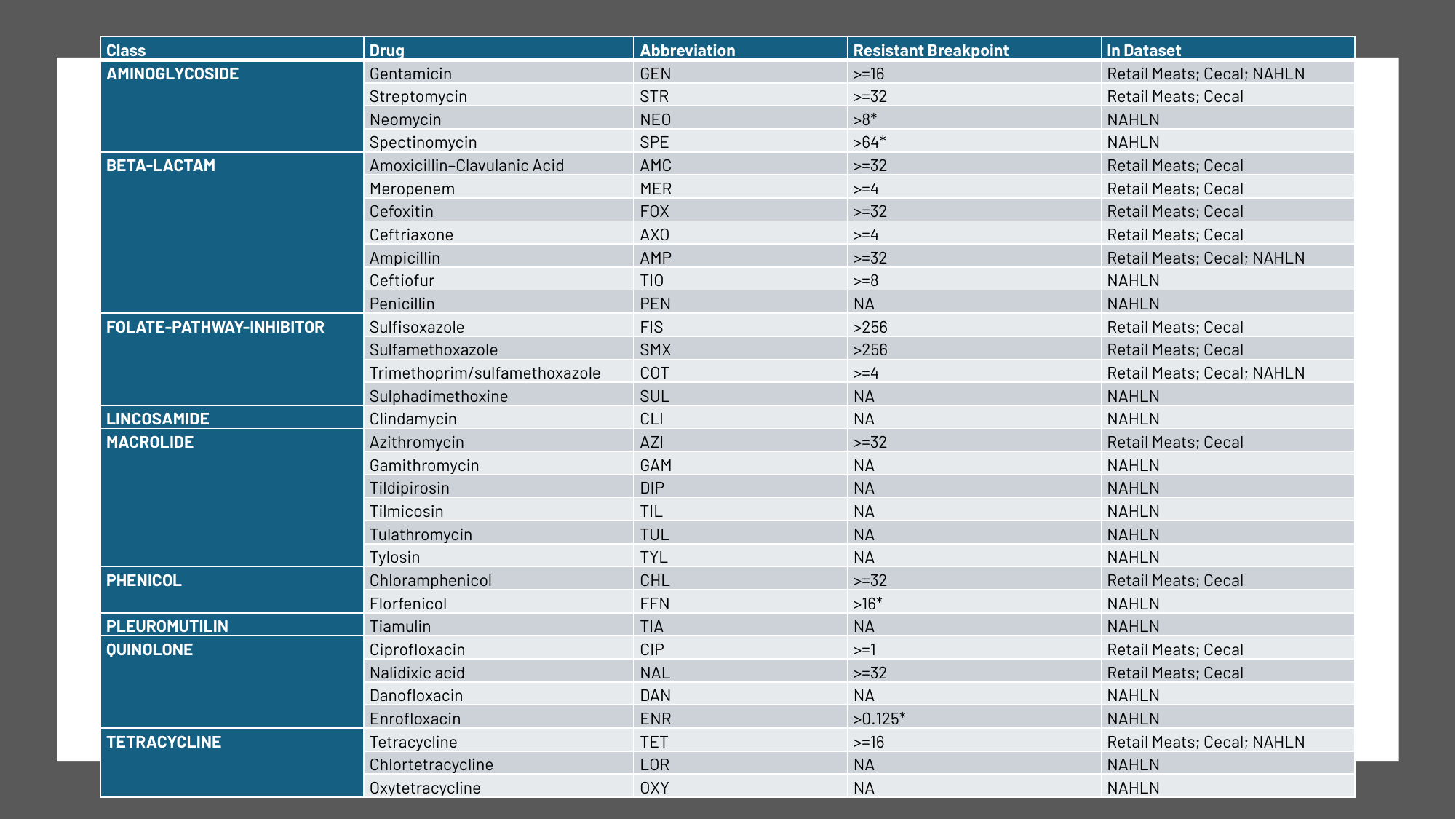

| Class | Drug | Abbreviation | Resistant Breakpoint | In Dataset |
| --- | --- | --- | --- | --- |
| AMINOGLYCOSIDE | Gentamicin | GEN | >=16 | Retail Meats; Cecal; NAHLN |
|  | Streptomycin | STR | >=32 | Retail Meats; Cecal |
|  | Neomycin | NEO | >8\* | NAHLN |
|  | Spectinomycin | SPE | >64\* | NAHLN |
| BETA-LACTAM | Amoxicillin–Clavulanic Acid | AMC | >=32 | Retail Meats; Cecal |
|  | Meropenem | MER | >=4 | Retail Meats; Cecal |
|  | Cefoxitin | FOX | >=32 | Retail Meats; Cecal |
|  | Ceftriaxone | AXO | >=4 | Retail Meats; Cecal |
|  | Ampicillin | AMP | >=32 | Retail Meats; Cecal; NAHLN |
|  | Ceftiofur | TIO | >=8 | NAHLN |
|  | Penicillin | PEN | NA | NAHLN |
| FOLATE-PATHWAY-INHIBITOR | Sulfisoxazole | FIS | >256 | Retail Meats; Cecal |
|  | Sulfamethoxazole | SMX | >256 | Retail Meats; Cecal |
|  | Trimethoprim/sulfamethoxazole | COT | >=4 | Retail Meats; Cecal; NAHLN |
|  | Sulphadimethoxine | SUL | NA | NAHLN |
| LINCOSAMIDE | Clindamycin | CLI | NA | NAHLN |
| MACROLIDE | Azithromycin | AZI | >=32 | Retail Meats; Cecal |
|  | Gamithromycin | GAM | NA | NAHLN |
|  | Tildipirosin | DIP | NA | NAHLN |
|  | Tilmicosin | TIL | NA | NAHLN |
|  | Tulathromycin | TUL | NA | NAHLN |
|  | Tylosin | TYL | NA | NAHLN |
| PHENICOL | Chloramphenicol | CHL | >=32 | Retail Meats; Cecal |
|  | Florfenicol | FFN | >16\* | NAHLN |
| PLEUROMUTILIN | Tiamulin | TIA | NA | NAHLN |
| QUINOLONE | Ciprofloxacin | CIP | >=1 | Retail Meats; Cecal |
|  | Nalidixic acid | NAL | >=32 | Retail Meats; Cecal |
|  | Danofloxacin | DAN | NA | NAHLN |
|  | Enrofloxacin | ENR | >0.125\* | NAHLN |
| TETRACYCLINE | Tetracycline | TET | >=16 | Retail Meats; Cecal; NAHLN |
|  | Chlortetracycline | LOR | NA | NAHLN |
|  | Oxytetracycline | OXY | NA | NAHLN |